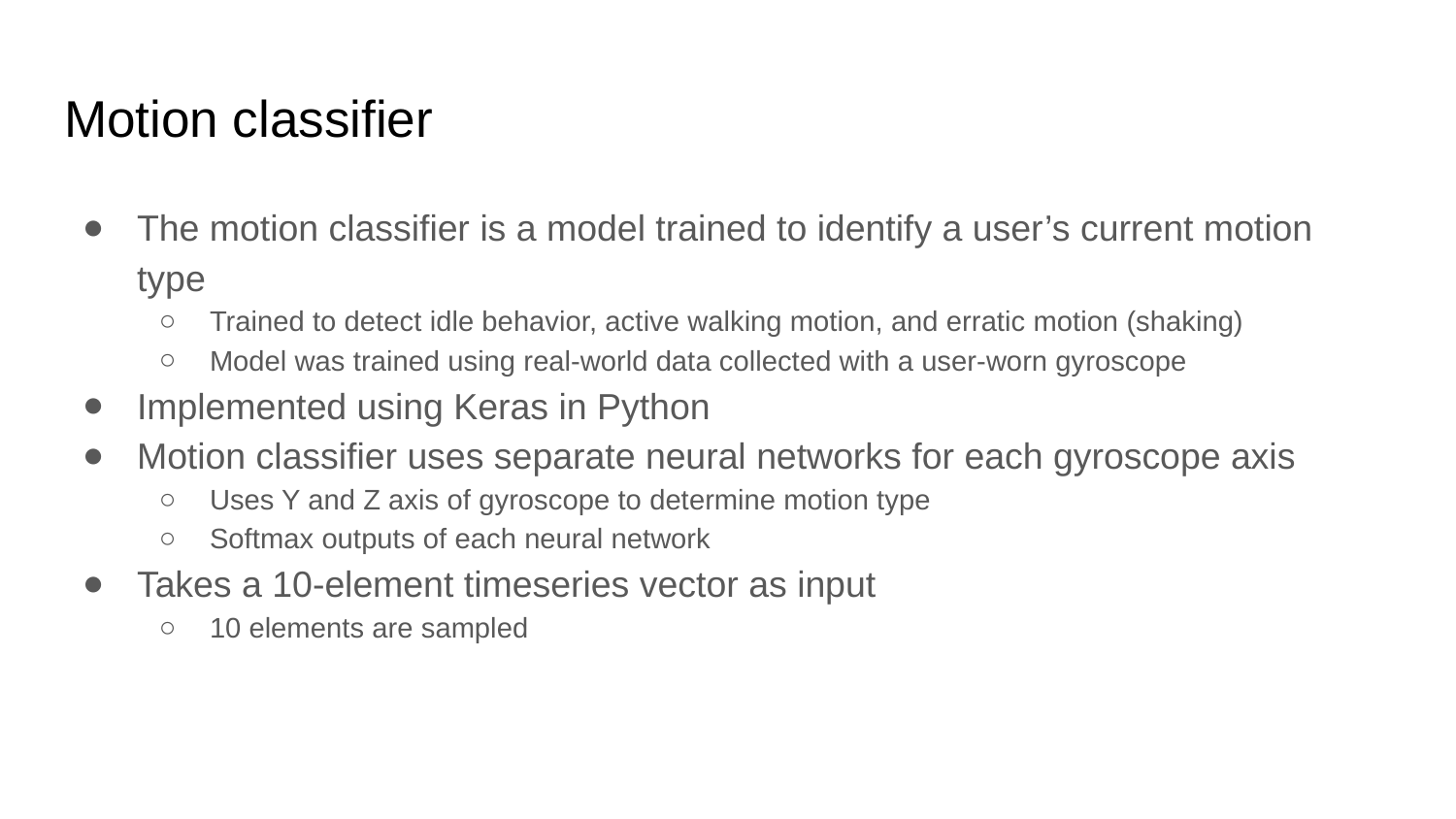

# Motion classifier
The motion classifier is a model trained to identify a user’s current motion type
Trained to detect idle behavior, active walking motion, and erratic motion (shaking)
Model was trained using real-world data collected with a user-worn gyroscope
Implemented using Keras in Python
Motion classifier uses separate neural networks for each gyroscope axis
Uses Y and Z axis of gyroscope to determine motion type
Softmax outputs of each neural network
Takes a 10-element timeseries vector as input
10 elements are sampled